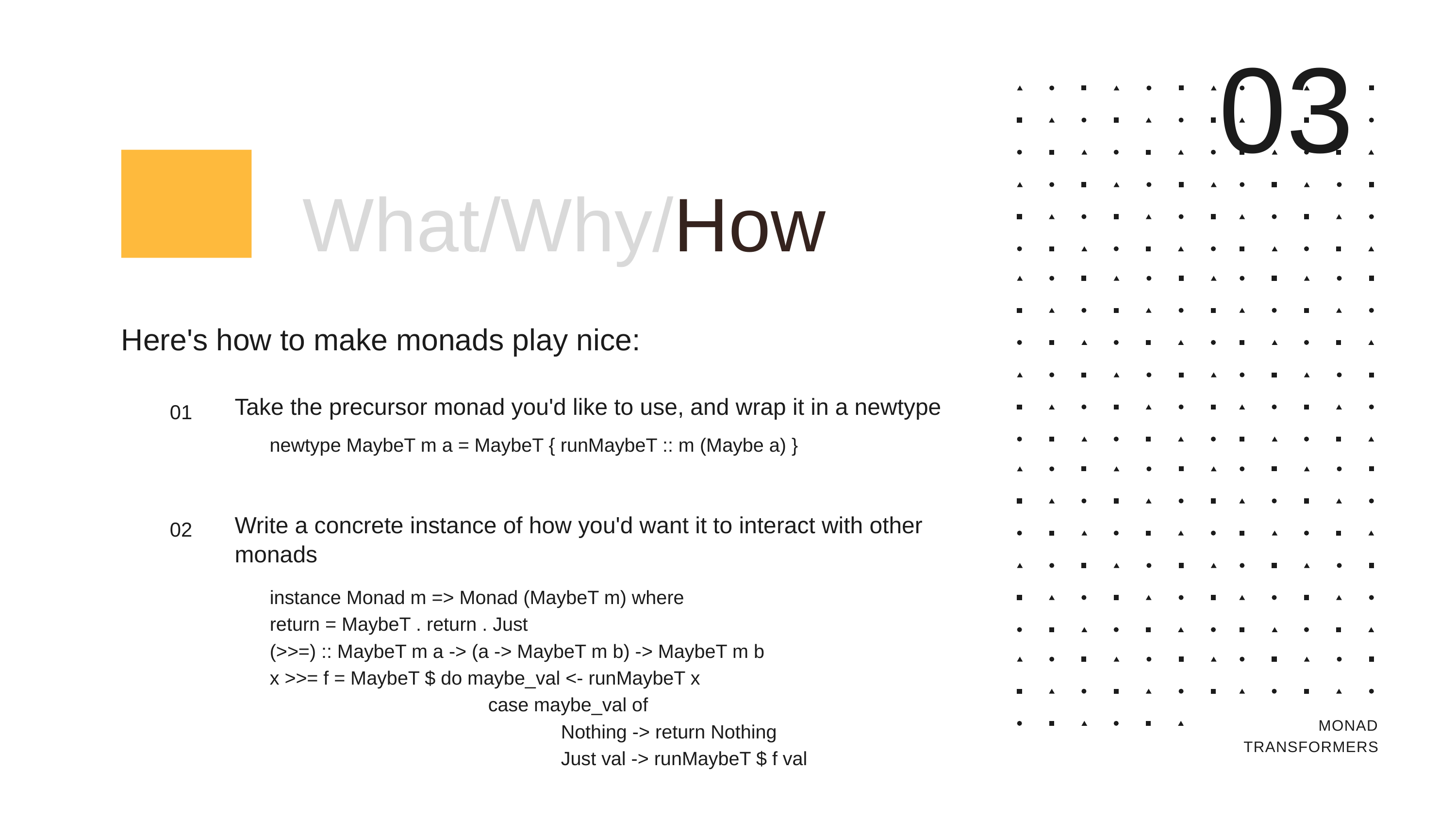

03

What/Why/How
Here's how to make monads play nice:
Take the precursor monad you'd like to use, and wrap it in a newtype
01
newtype MaybeT m a = MaybeT { runMaybeT :: m (Maybe a) }
Write a concrete instance of how you'd want it to interact with other monads
02
instance Monad m => Monad (MaybeT m) where
return = MaybeT . return . Just
(>>=) :: MaybeT m a -> (a -> MaybeT m b) -> MaybeT m b
x >>= f = MaybeT $ do maybe_val <- runMaybeT x
			case maybe_val of
				Nothing -> return Nothing
				Just val -> runMaybeT $ f val

MONAD TRANSFORMERS